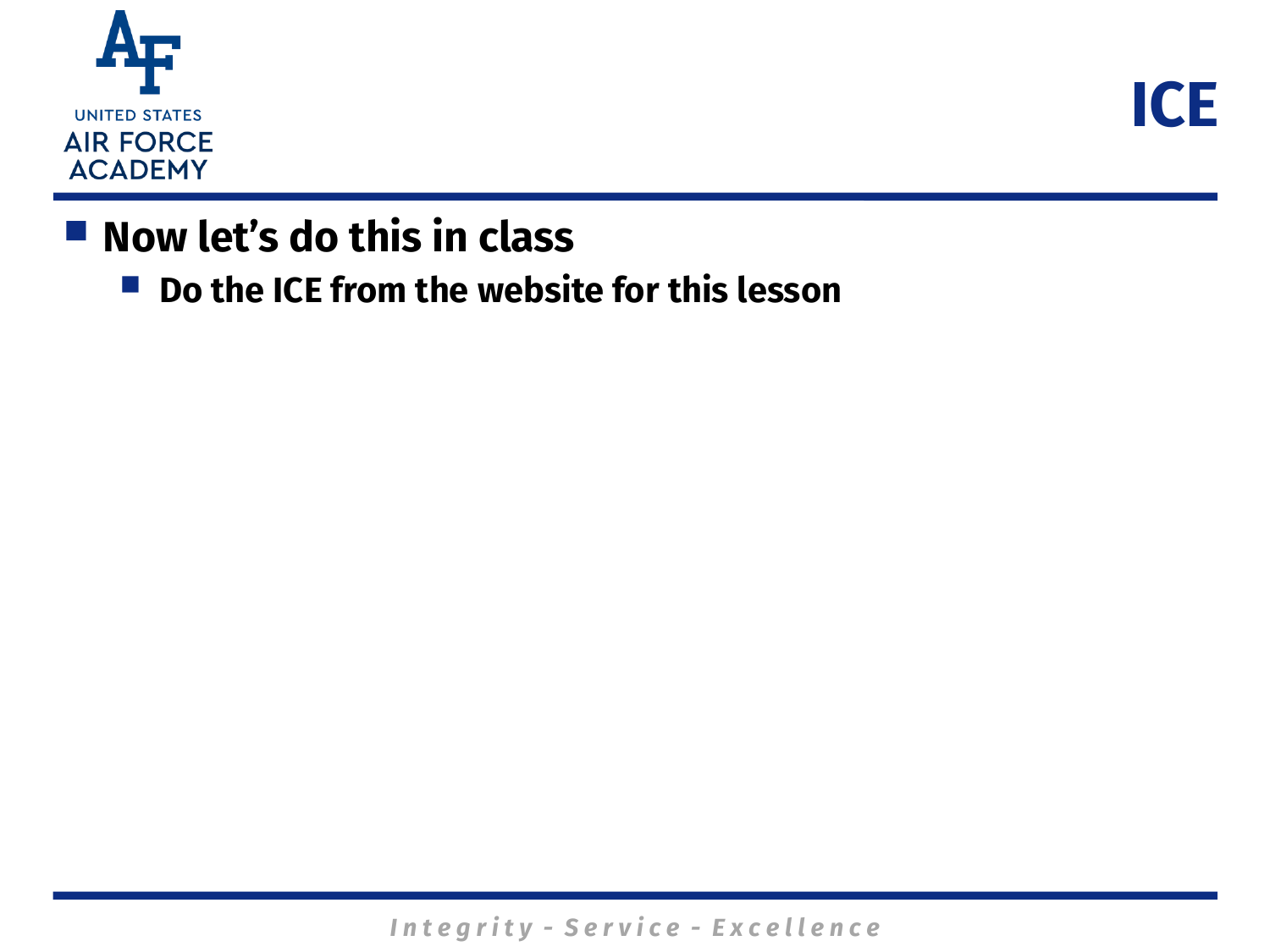

# ICE
Now let’s do this in class
Do the ICE from the website for this lesson